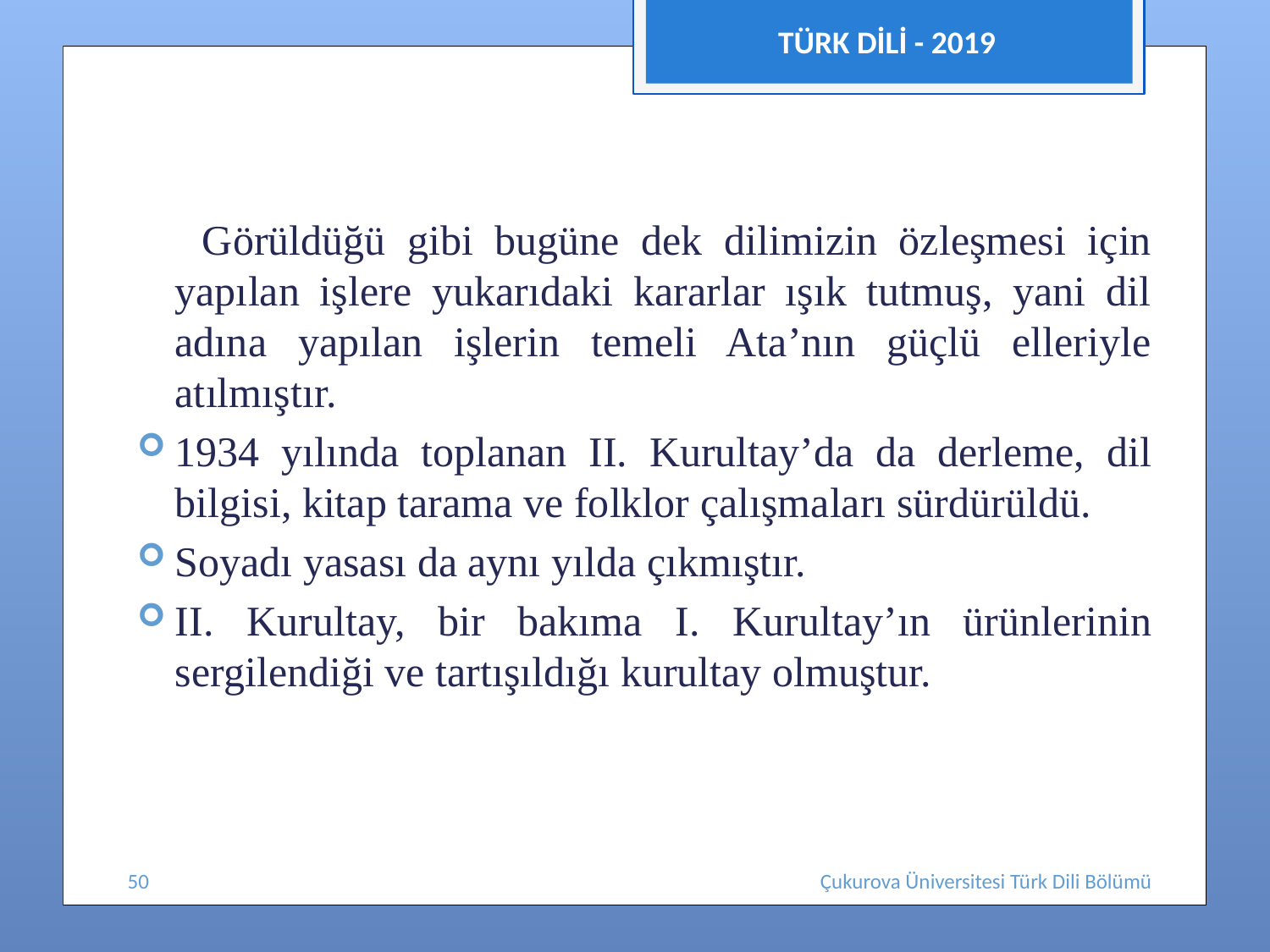

TÜRK DİLİ - 2019
#
   Görüldüğü gibi bugüne dek dilimizin özleşmesi için yapılan işlere yukarıdaki kararlar ışık tutmuş, yani dil adına yapılan işlerin temeli Ata’nın güçlü elleriyle atılmıştır.
1934 yılında toplanan II. Kurultay’da da derleme, dil bilgisi, kitap tarama ve folklor çalışmaları sürdürüldü.
Soyadı yasası da aynı yılda çıkmıştır.
II. Kurultay, bir bakıma I. Kurultay’ın ürünlerinin sergilendiği ve tartışıldığı kurultay olmuştur.
50
Çukurova Üniversitesi Türk Dili Bölümü